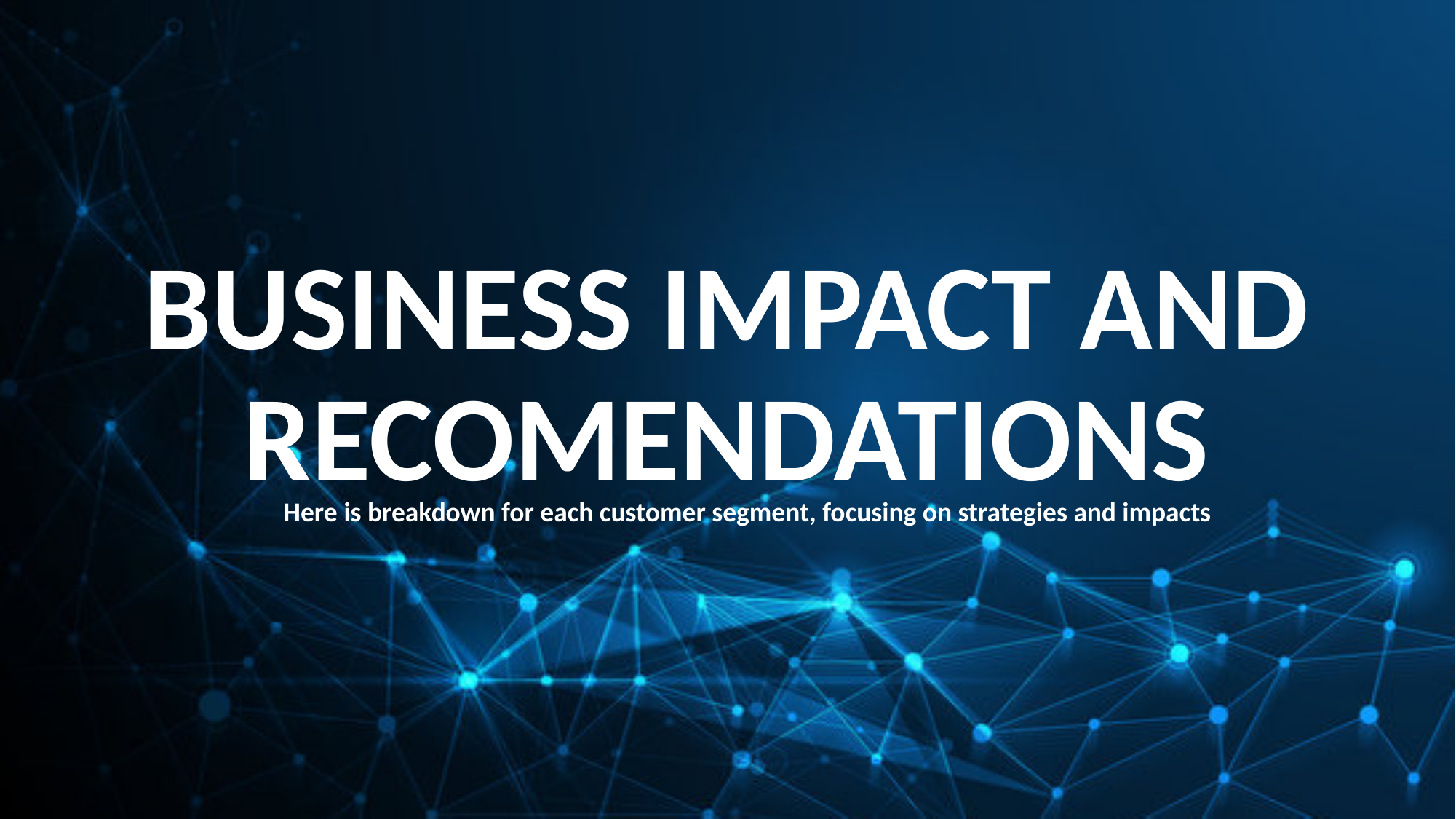

# BUSINESS IMPACT AND RECOMENDATIONS
Here is breakdown for each customer segment, focusing on strategies and impacts